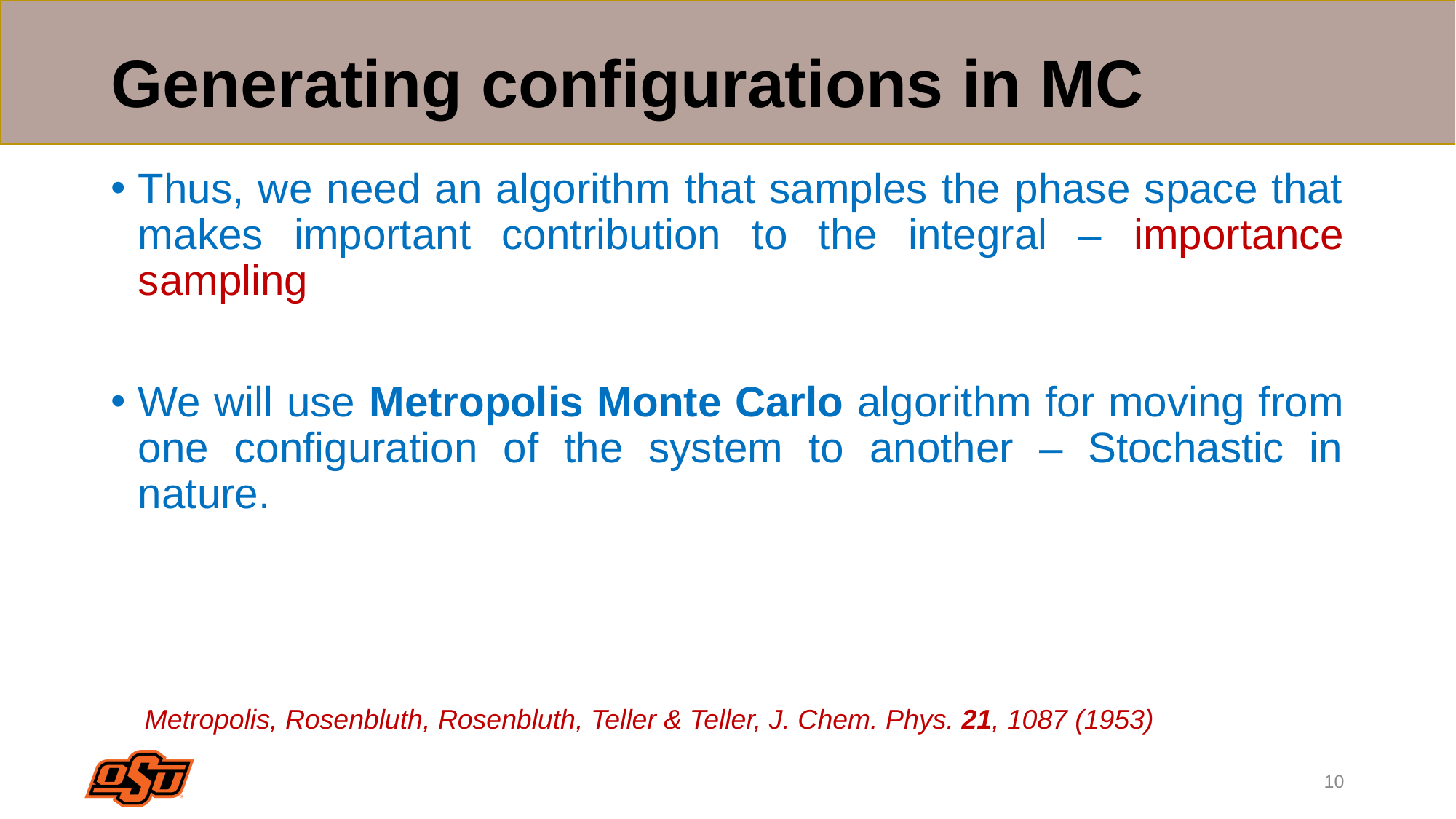

# Generating configurations in MC
Thus, we need an algorithm that samples the phase space that makes important contribution to the integral – importance sampling

We will use Metropolis Monte Carlo algorithm for moving from one configuration of the system to another – Stochastic in nature.
Metropolis, Rosenbluth, Rosenbluth, Teller & Teller, J. Chem. Phys. 21, 1087 (1953)
10